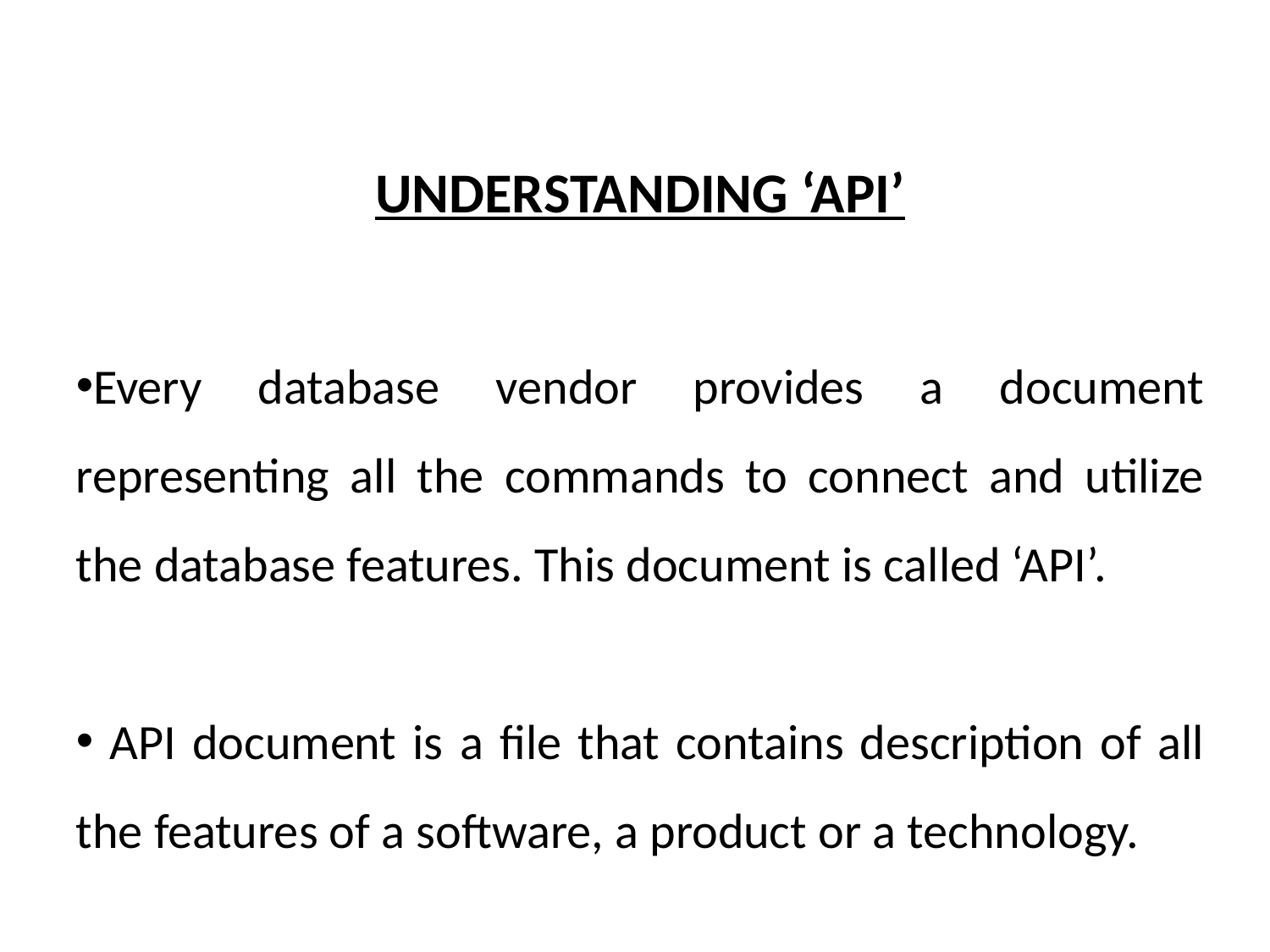

UNDERSTANDING ‘API’

Every database vendor provides a document representing all the commands to connect and utilize the database features. This document is called ‘API’.

 API document is a file that contains description of all the features of a software, a product or a technology.